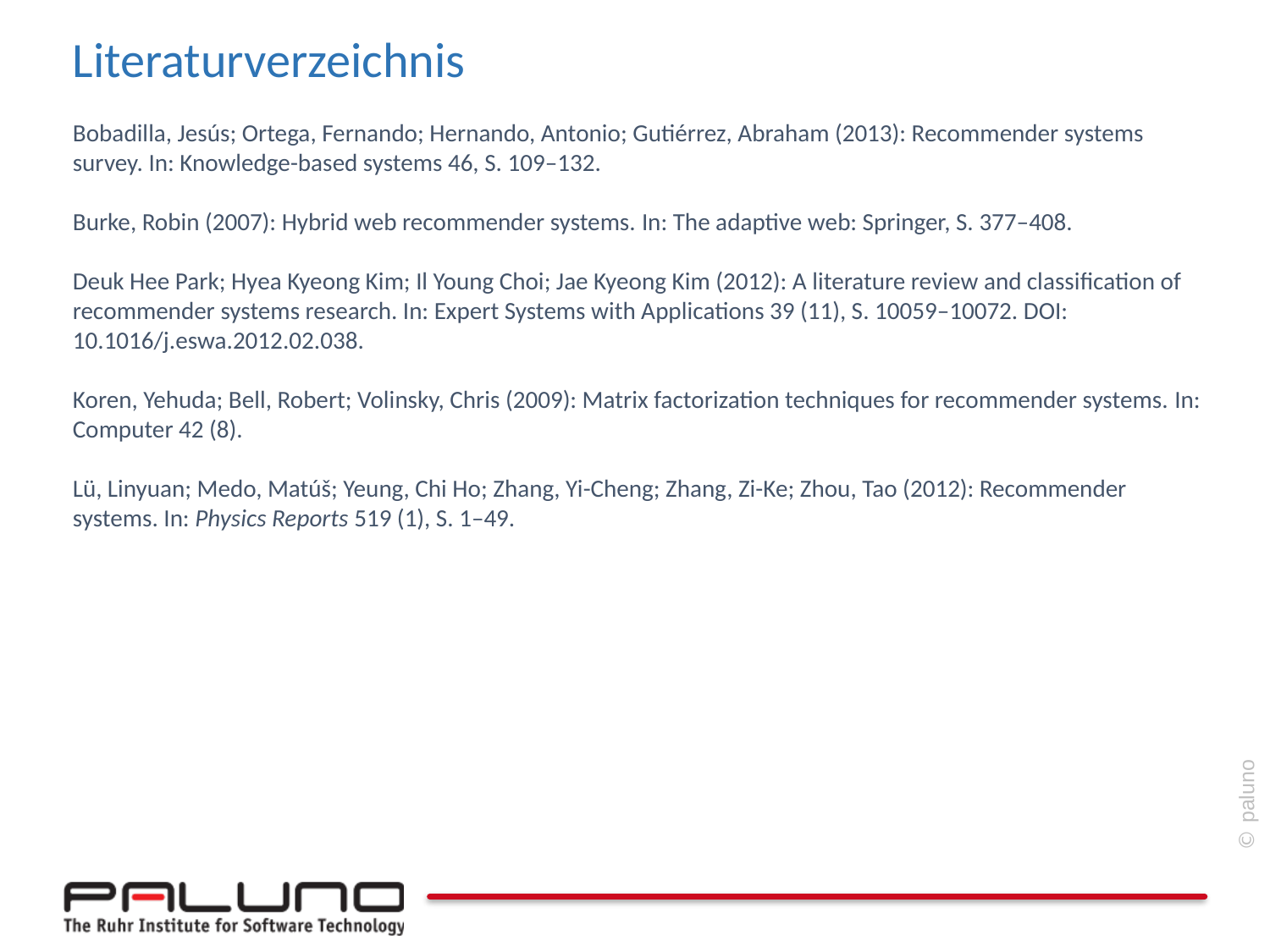

Literaturverzeichnis

Bobadilla, Jesús; Ortega, Fernando; Hernando, Antonio; Gutiérrez, Abraham (2013): Recommender systems survey. In: Knowledge-based systems 46, S. 109–132.

Burke, Robin (2007): Hybrid web recommender systems. In: The adaptive web: Springer, S. 377–408.

Deuk Hee Park; Hyea Kyeong Kim; Il Young Choi; Jae Kyeong Kim (2012): A literature review and classification of recommender systems research. In: Expert Systems with Applications 39 (11), S. 10059–10072. DOI: 10.1016/j.eswa.2012.02.038.

Koren, Yehuda; Bell, Robert; Volinsky, Chris (2009): Matrix factorization techniques for recommender systems. In: Computer 42 (8).

Lü, Linyuan; Medo, Matúš; Yeung, Chi Ho; Zhang, Yi-Cheng; Zhang, Zi-Ke; Zhou, Tao (2012): Recommender systems. In: Physics Reports 519 (1), S. 1–49.